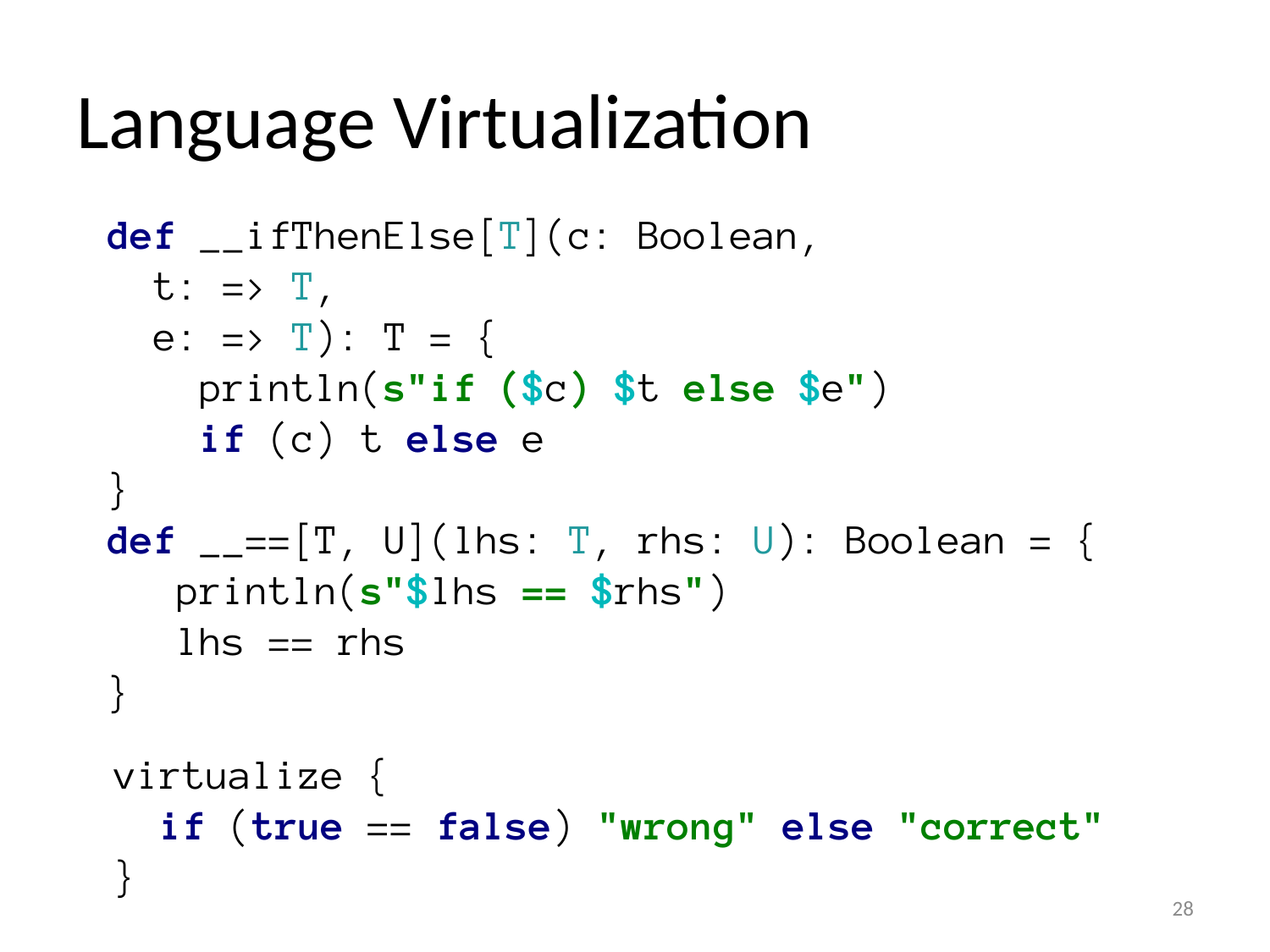

# Language Virtualization
def __ifThenElse[T](c: Boolean,
  t: => T,
  e: => T): T = {
    println(s"if ($c) $t else $e")
    if (c) t else e
}
def __==[T, U](lhs: T, rhs: U): Boolean = {
   println(s"$lhs == $rhs")
   lhs == rhs
}
virtualize {
  if (true == false) "wrong" else "correct"
}
28